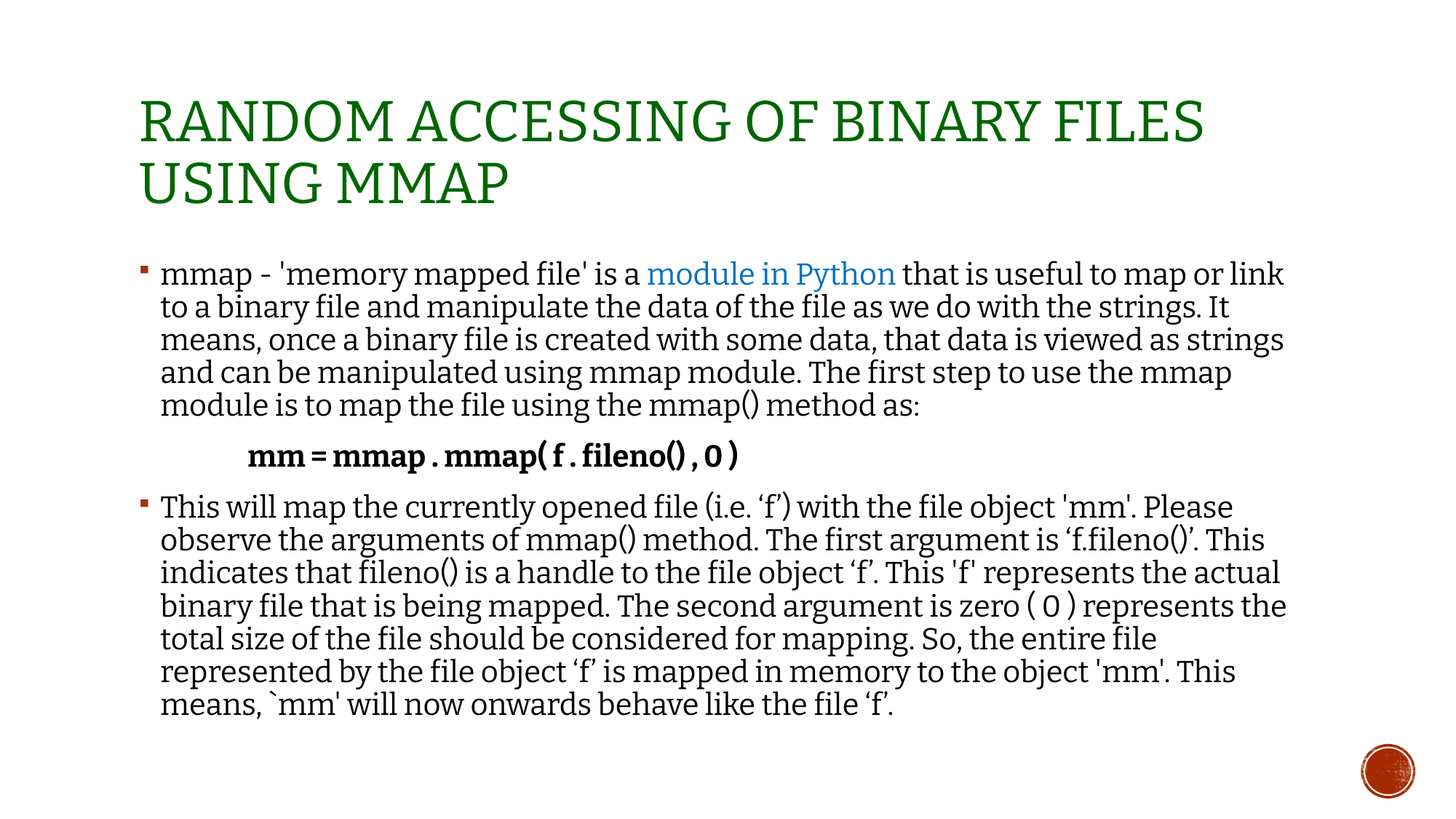

# Random accessing of binary files using mmap
mmap - 'memory mapped file' is a module in Python that is useful to map or link to a binary file and manipulate the data of the file as we do with the strings. It means, once a binary file is created with some data, that data is viewed as strings and can be manipulated using mmap module. The first step to use the mmap module is to map the file using the mmap() method as:
	mm = mmap . mmap( f . fileno() , 0 )
This will map the currently opened file (i.e. ‘f’) with the file object 'mm'. Please observe the arguments of mmap() method. The first argument is ‘f.fileno()’. This indicates that fileno() is a handle to the file object ‘f’. This 'f' represents the actual binary file that is being mapped. The second argument is zero ( 0 ) represents the total size of the file should be considered for mapping. So, the entire file represented by the file object ‘f’ is mapped in memory to the object 'mm'. This means, `mm' will now onwards behave like the file ‘f’.